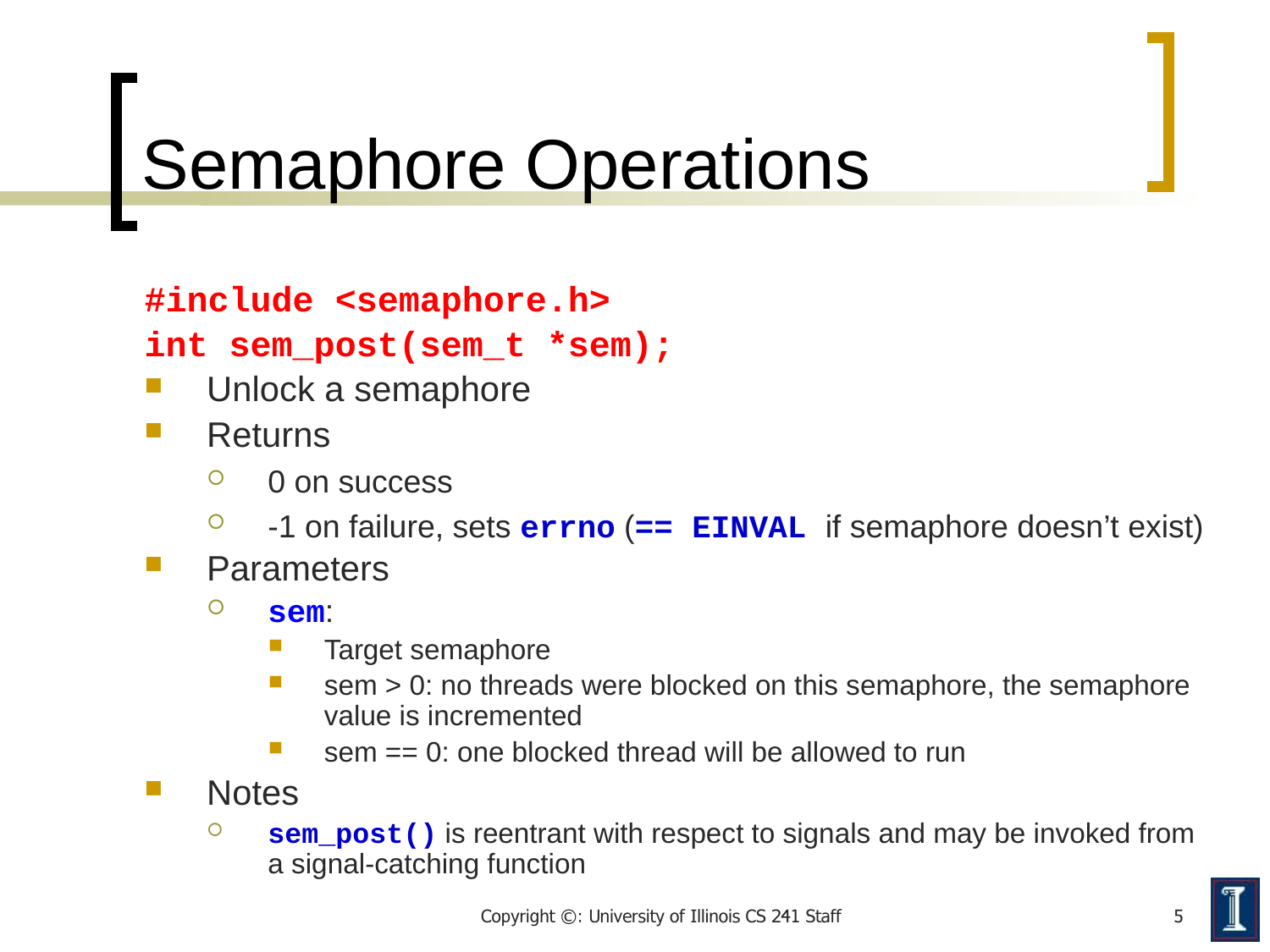

# Semaphore Operations
#include <semaphore.h>
int sem_post(sem_t *sem);
Unlock a semaphore
Returns
0 on success
-1 on failure, sets errno (== EINVAL if semaphore doesn’t exist)
Parameters
sem:
Target semaphore
sem > 0: no threads were blocked on this semaphore, the semaphore value is incremented
sem == 0: one blocked thread will be allowed to run
Notes
sem_post() is reentrant with respect to signals and may be invoked from a signal-catching function
Copyright ©: University of Illinois CS 241 Staff
5